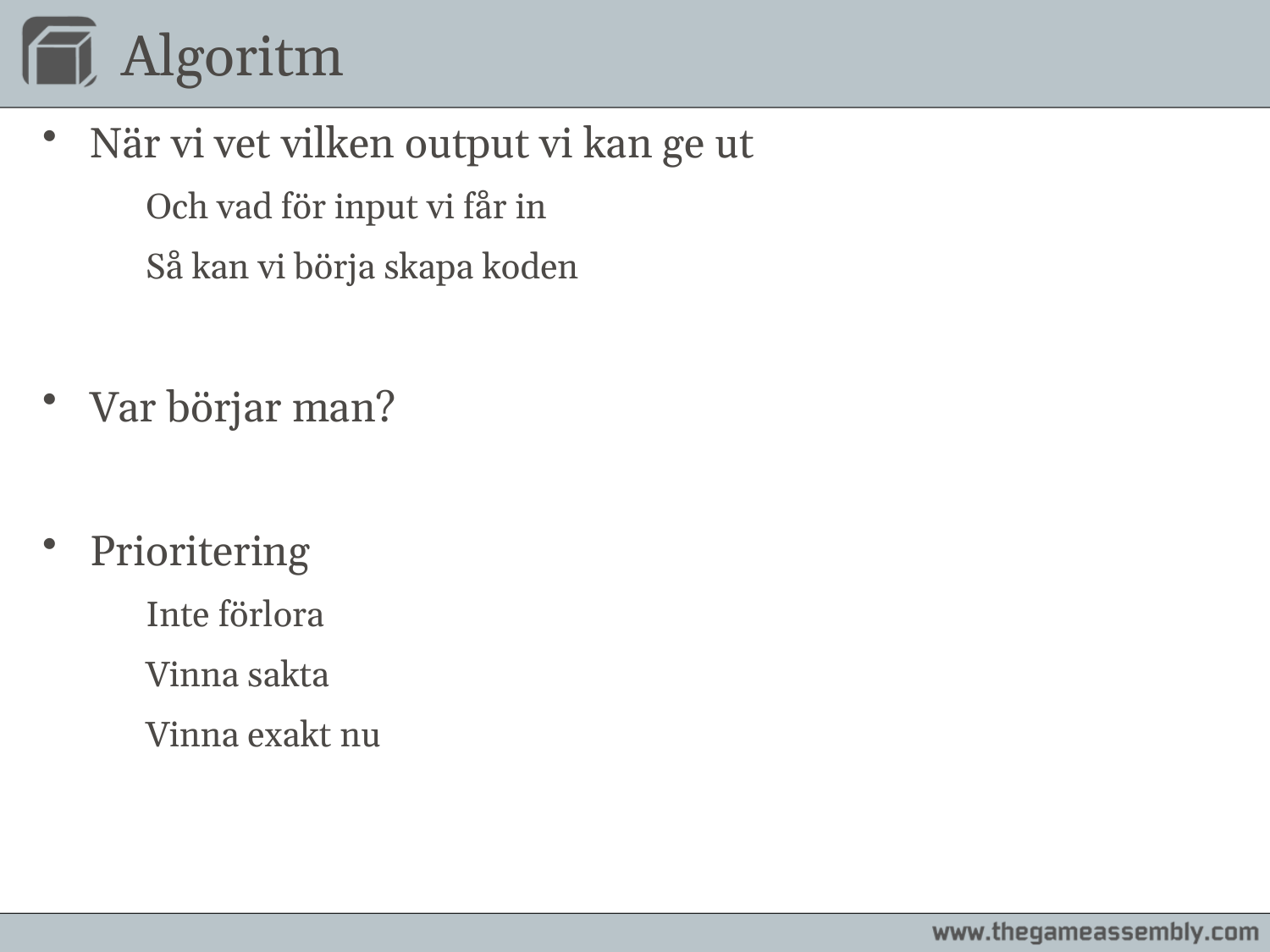

# Algoritm
När vi vet vilken output vi kan ge ut
	Och vad för input vi får in
	Så kan vi börja skapa koden

Var börjar man?

Prioritering
	Inte förlora
	Vinna sakta
	Vinna exakt nu